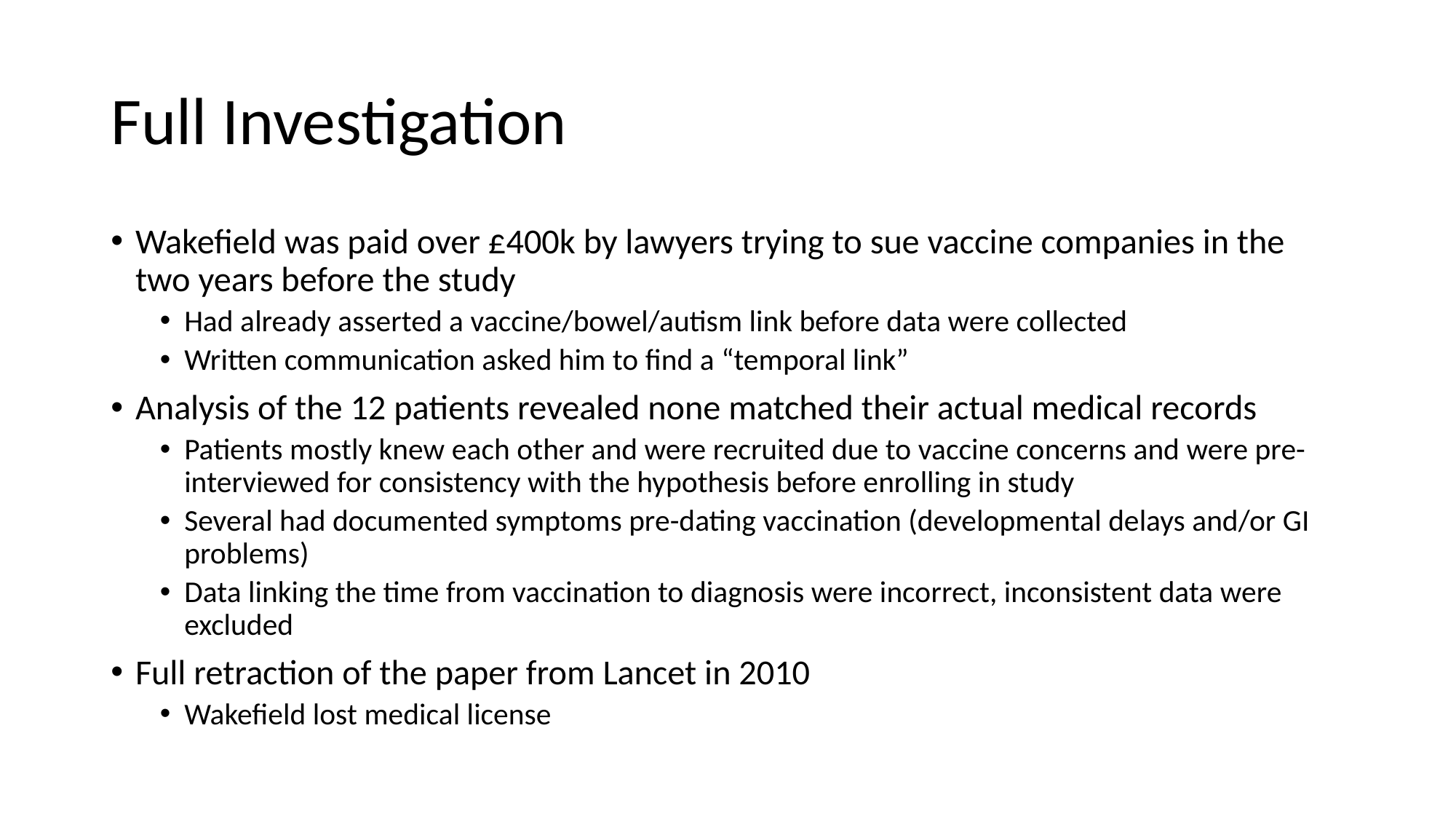

# Full Investigation
Wakefield was paid over £400k by lawyers trying to sue vaccine companies in the two years before the study
Had already asserted a vaccine/bowel/autism link before data were collected
Written communication asked him to find a “temporal link”
Analysis of the 12 patients revealed none matched their actual medical records
Patients mostly knew each other and were recruited due to vaccine concerns and were pre-interviewed for consistency with the hypothesis before enrolling in study
Several had documented symptoms pre-dating vaccination (developmental delays and/or GI problems)
Data linking the time from vaccination to diagnosis were incorrect, inconsistent data were excluded
Full retraction of the paper from Lancet in 2010
Wakefield lost medical license